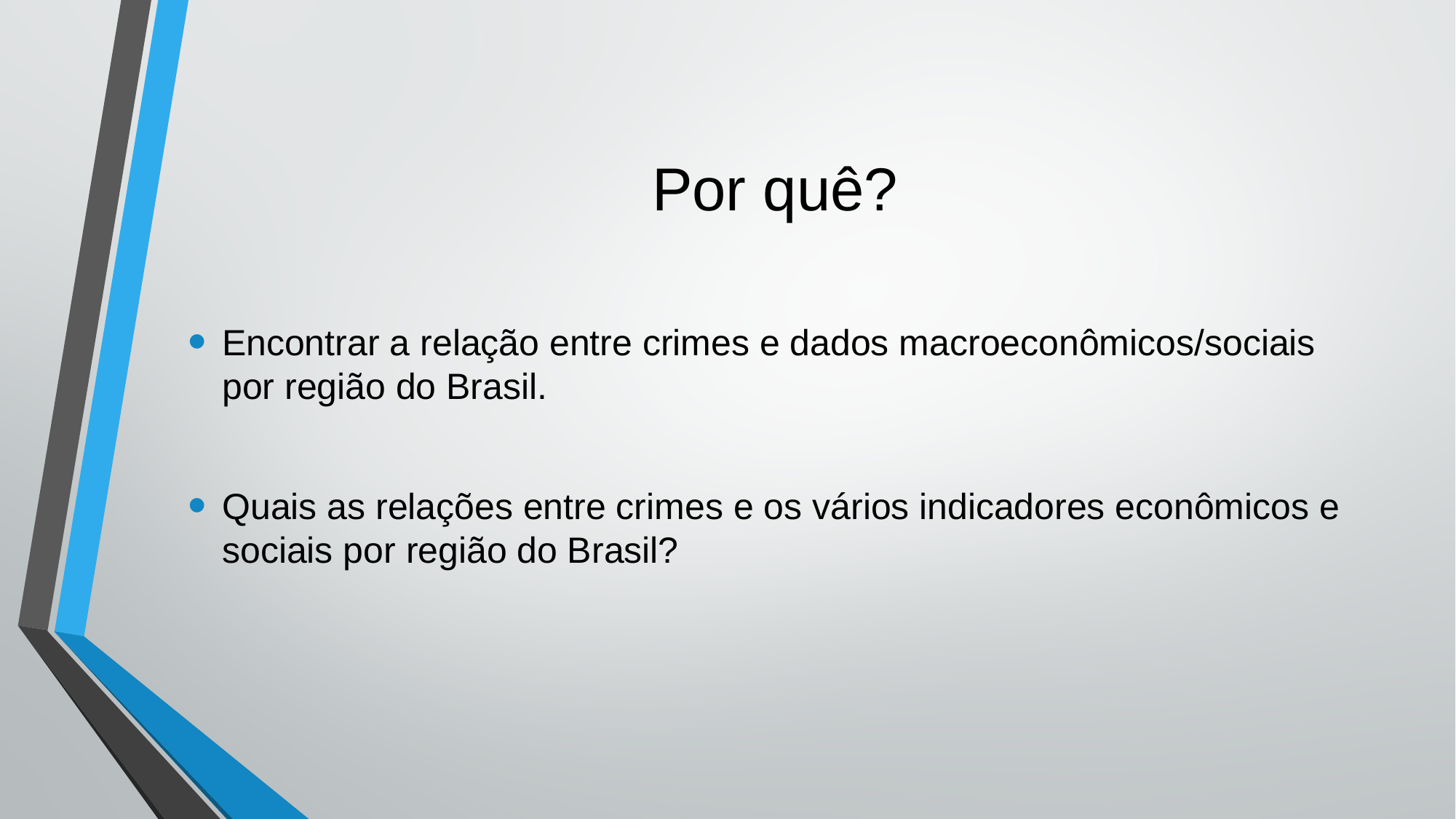

# Por quê?
Encontrar a relação entre crimes e dados macroeconômicos/sociais por região do Brasil.

Quais as relações entre crimes e os vários indicadores econômicos e sociais por região do Brasil?